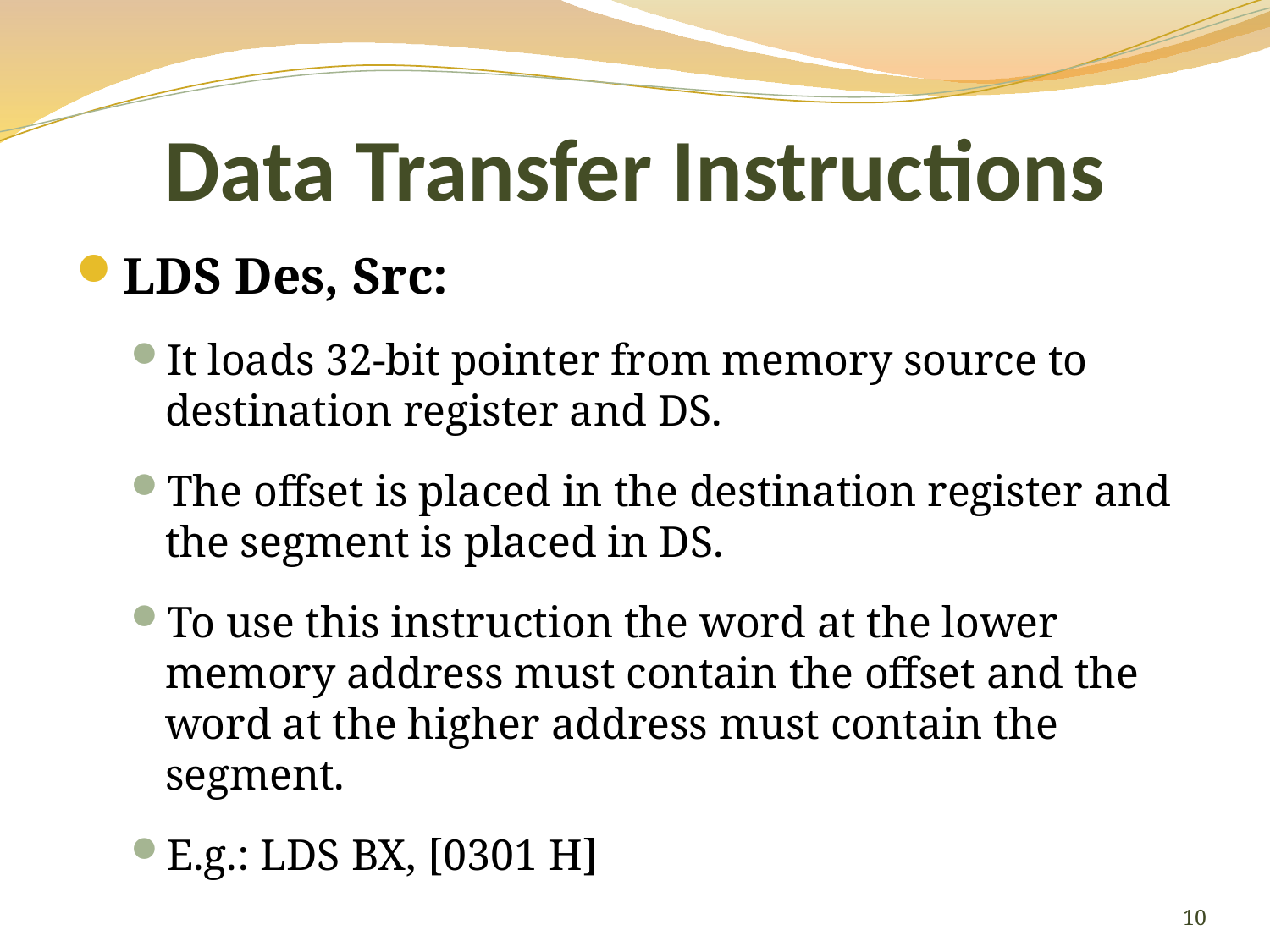

# Data Transfer Instructions
LDS Des, Src:
It loads 32-bit pointer from memory source to destination register and DS.
The offset is placed in the destination register and the segment is placed in DS.
To use this instruction the word at the lower memory address must contain the offset and the word at the higher address must contain the segment.
E.g.: LDS BX, [0301 H]
10